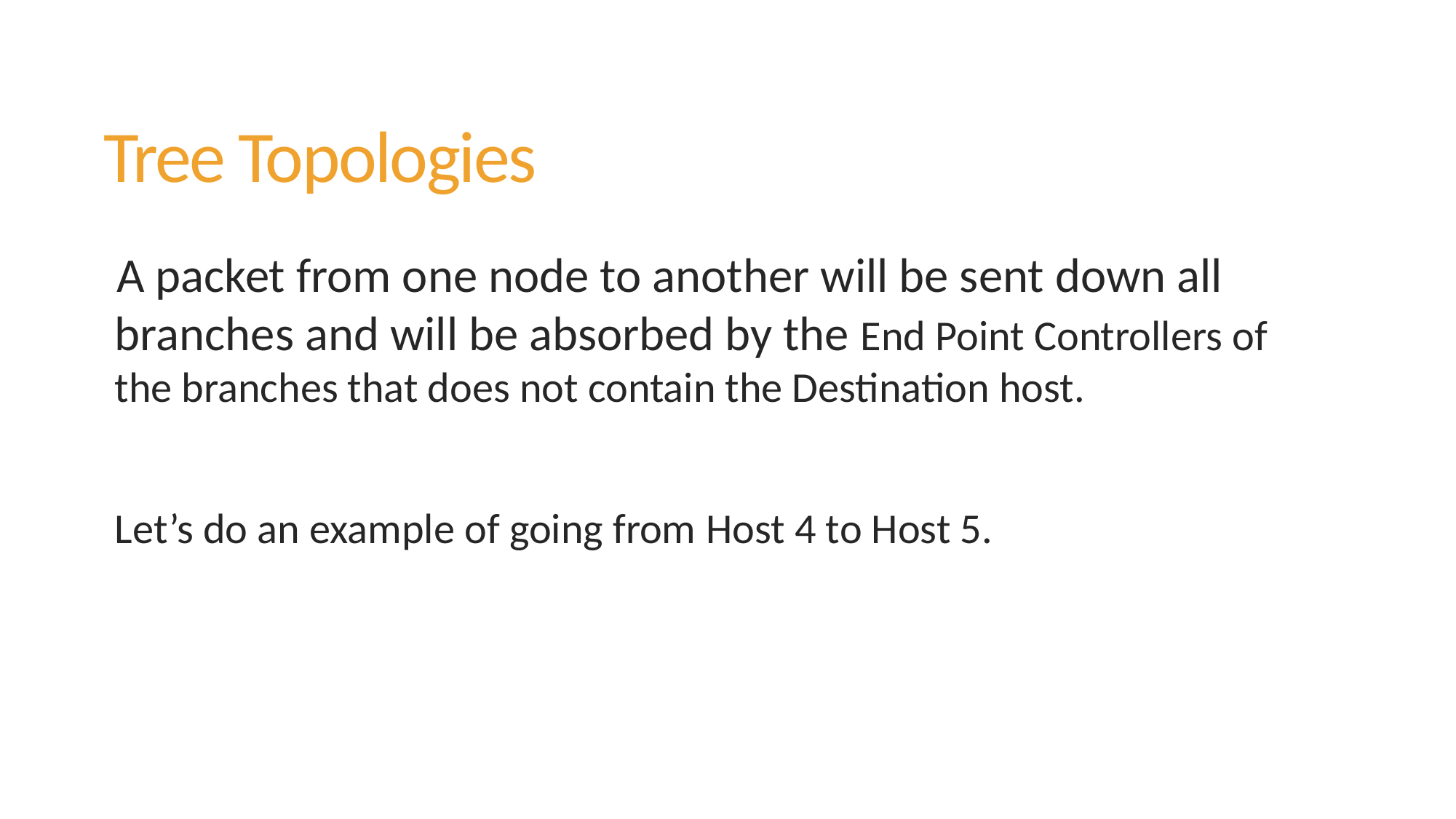

Tree Topologies
A packet from one node to another will be sent down all branches and will be absorbed by the End Point Controllers of the branches that does not contain the Destination host.

Let’s do an example of going from Host 4 to Host 5.